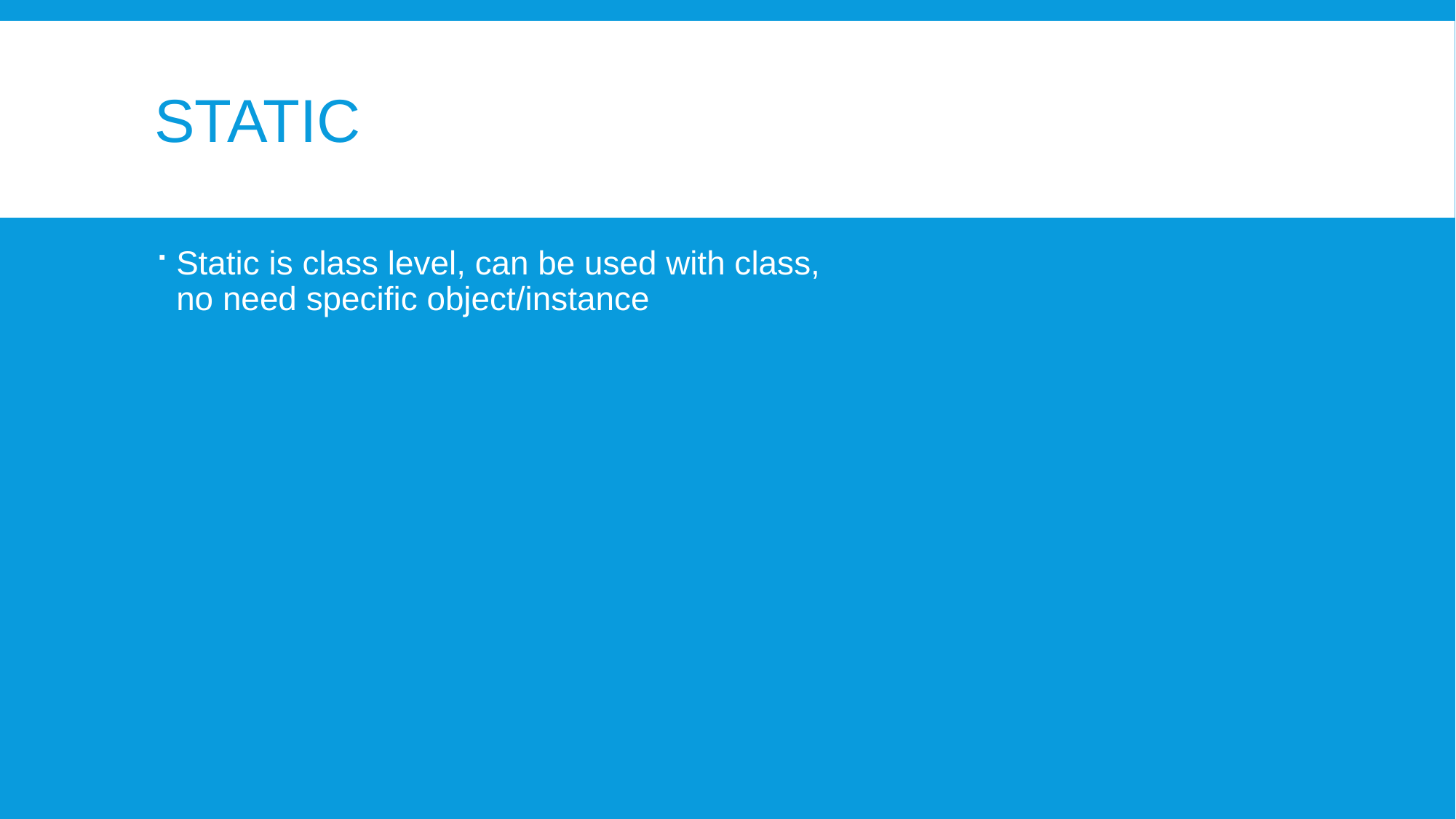

# Static
Static is class level, can be used with class, no need specific object/instance